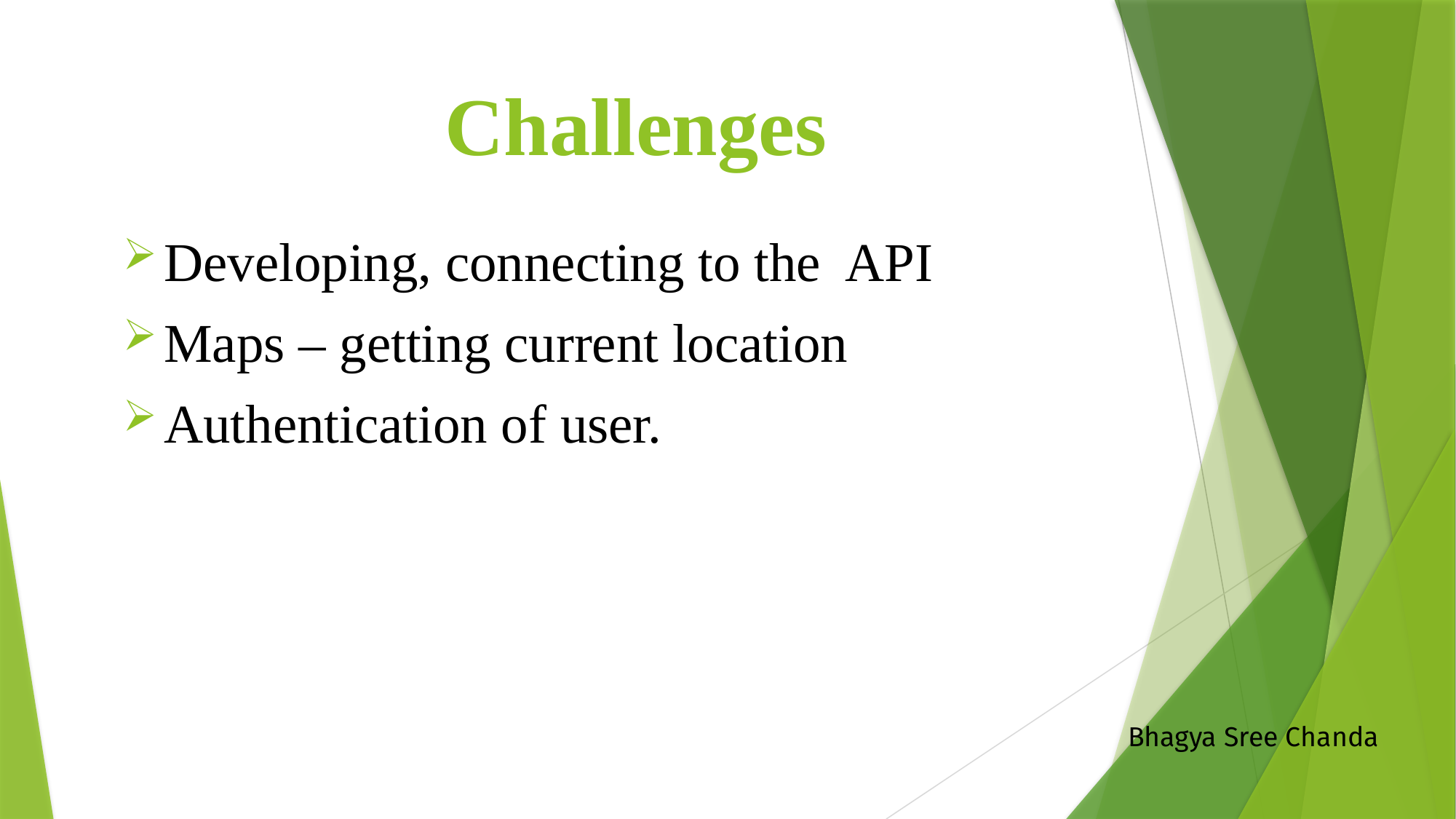

# Challenges
Developing, connecting to the  API
Maps – getting current location
Authentication of user.
Bhagya Sree Chanda